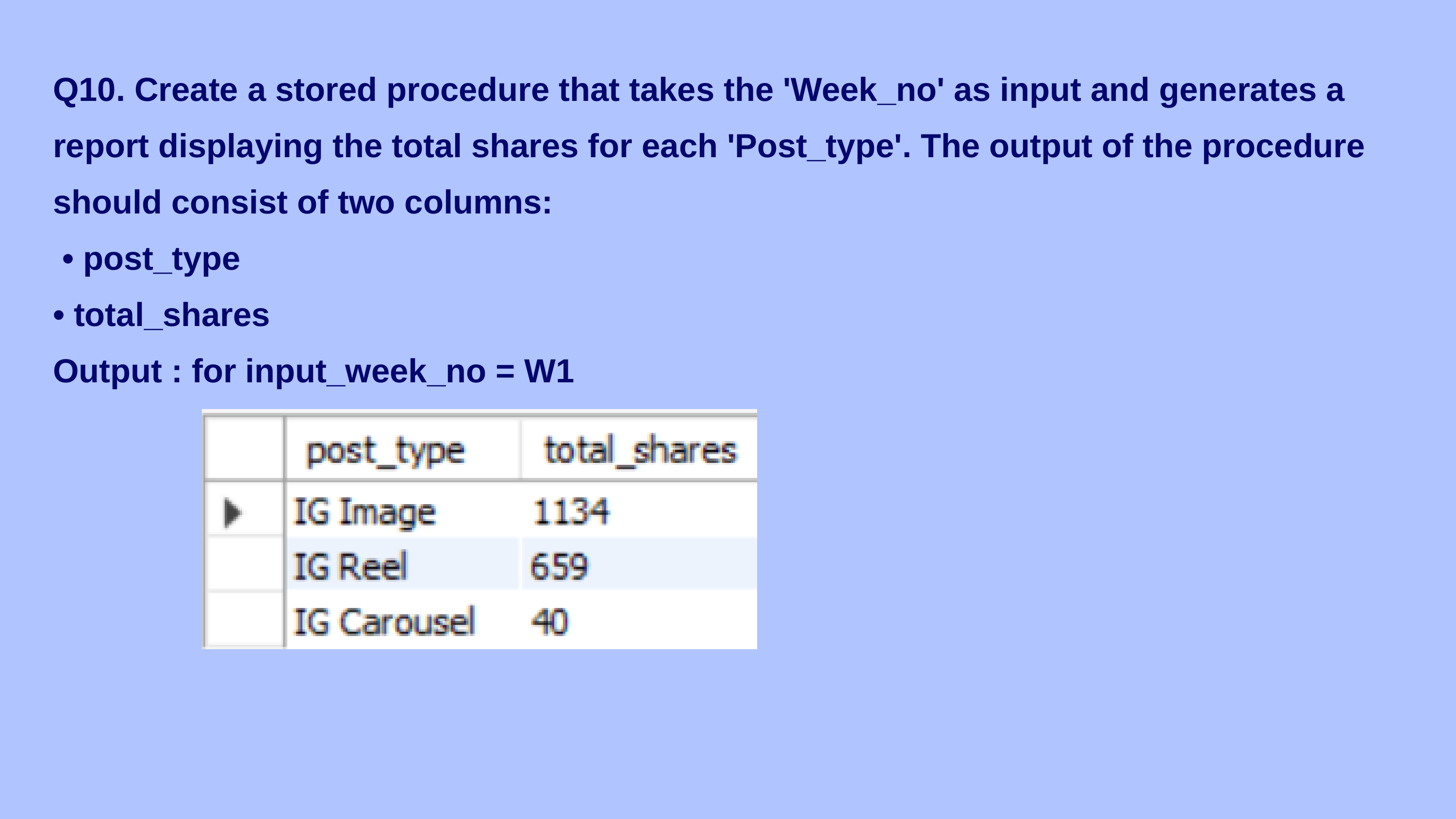

Q10. Create a stored procedure that takes the 'Week_no' as input and generates a report displaying the total shares for each 'Post_type'. The output of the procedure should consist of two columns:
 • post_type
• total_shares
Output : for input_week_no = W1